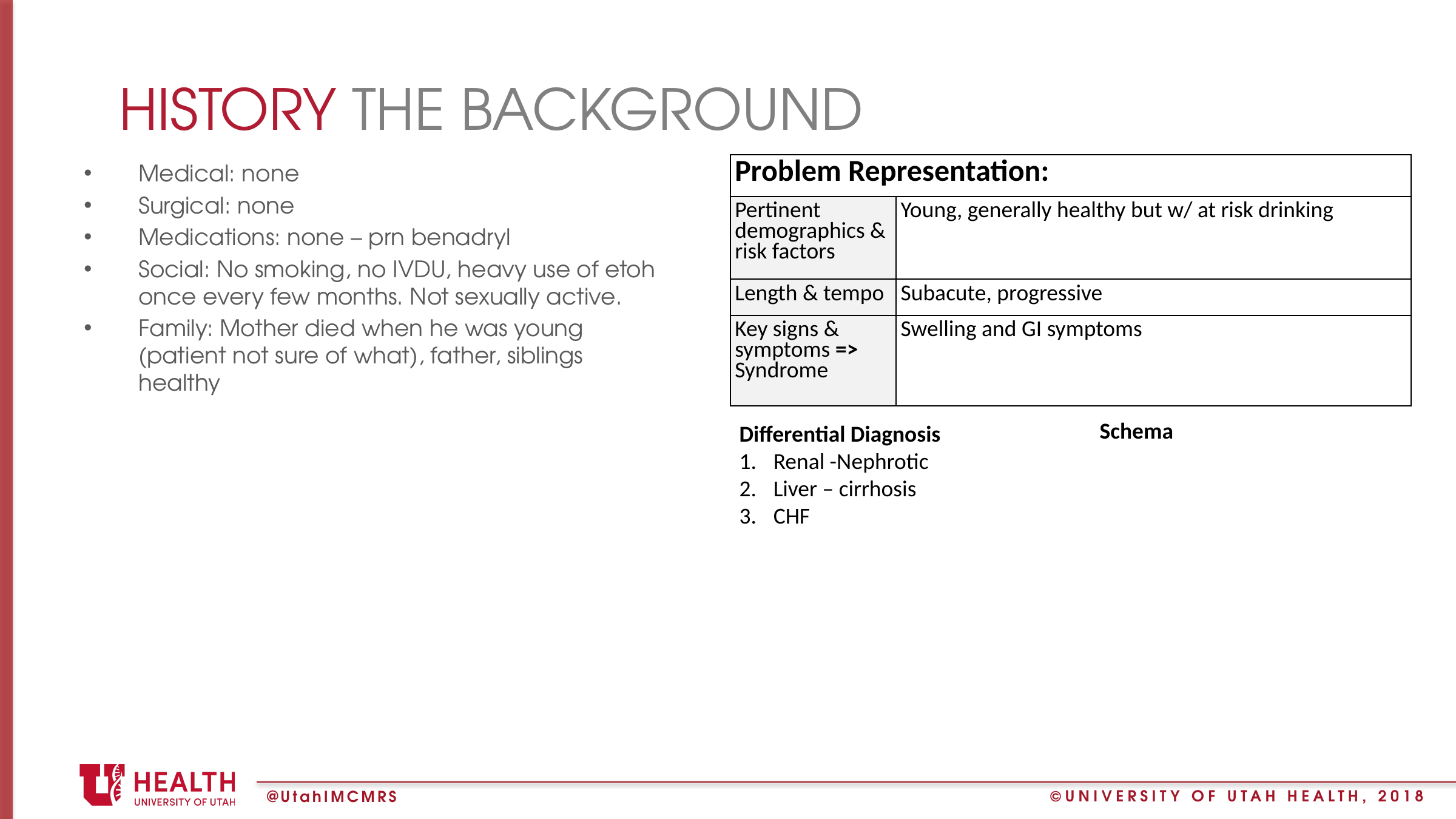

# History THE background
Medical: none
Surgical: none
Medications: none – prn benadryl
Social: No smoking, no IVDU, heavy use of etoh once every few months. Not sexually active.
Family: Mother died when he was young (patient not sure of what), father, siblings healthy

| Problem Representation: |  |
| --- | --- |
| Pertinent demographics & risk factors | Young, generally healthy but w/ at risk drinking |
| Length & tempo | Subacute, progressive |
| Key signs & symptoms => Syndrome | Swelling and GI symptoms |
Schema

Differential Diagnosis
Renal -Nephrotic
Liver – cirrhosis
CHF

@UtahIMCMRS